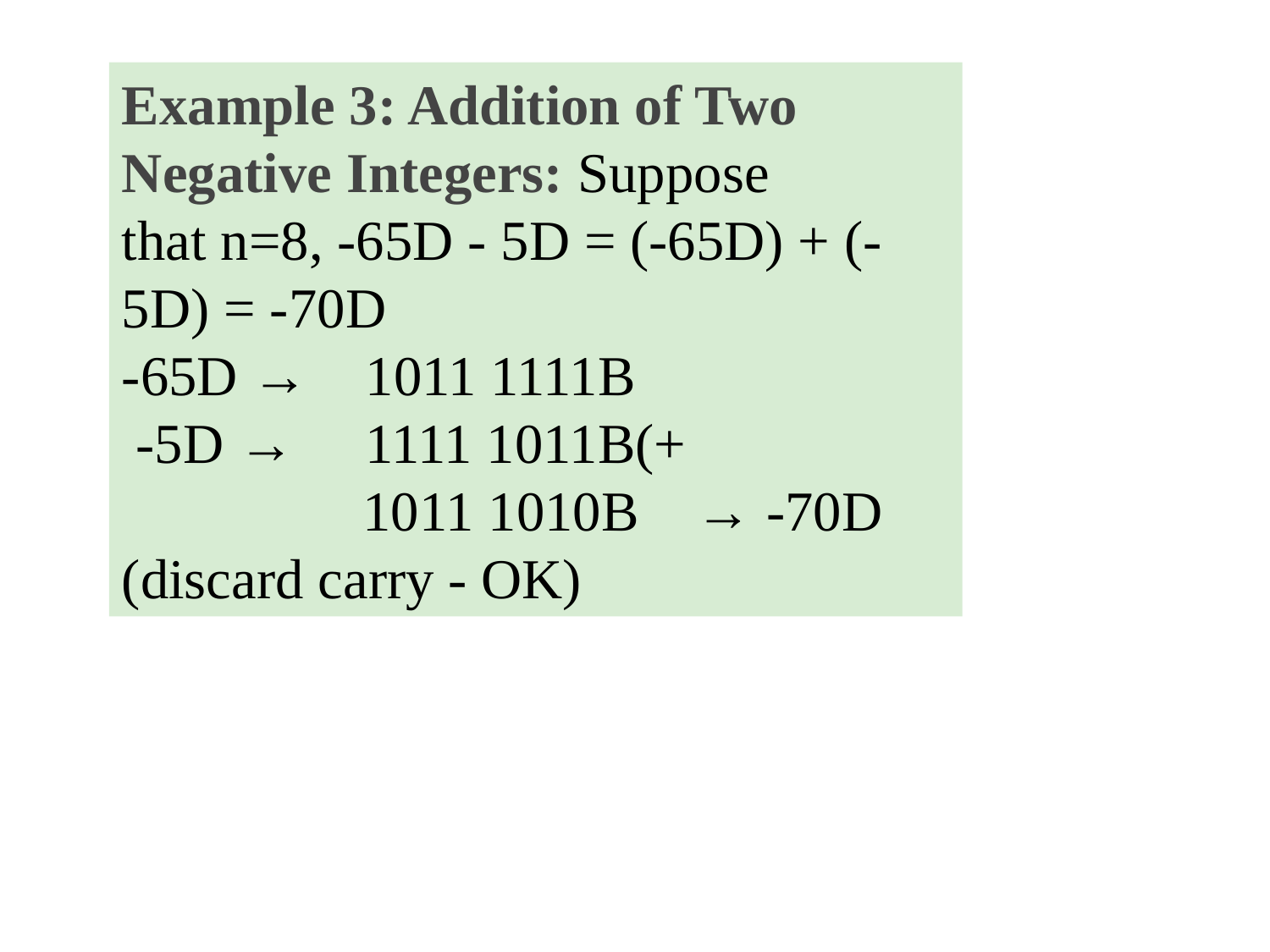

Example 3: Addition of Two Negative Integers: Suppose that n=8, -65D - 5D = (-65D) + (-5D) = -70D
-65D →    1011 1111B
 -5D →     1111 1011B(+
                 1011 1010B    → -70D (discard carry - OK)